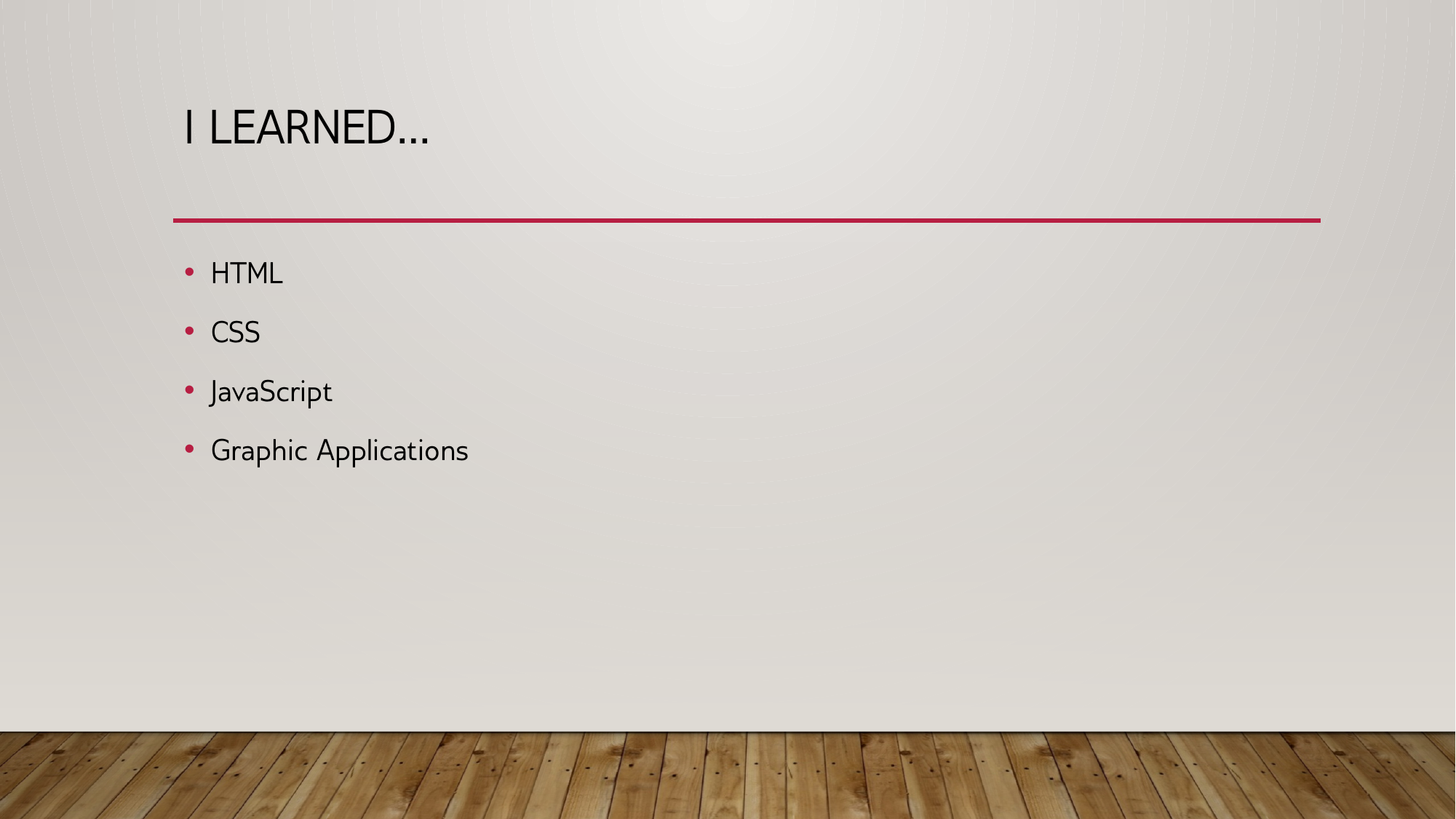

# I learned…
HTML
CSS
JavaScript
Graphic Applications